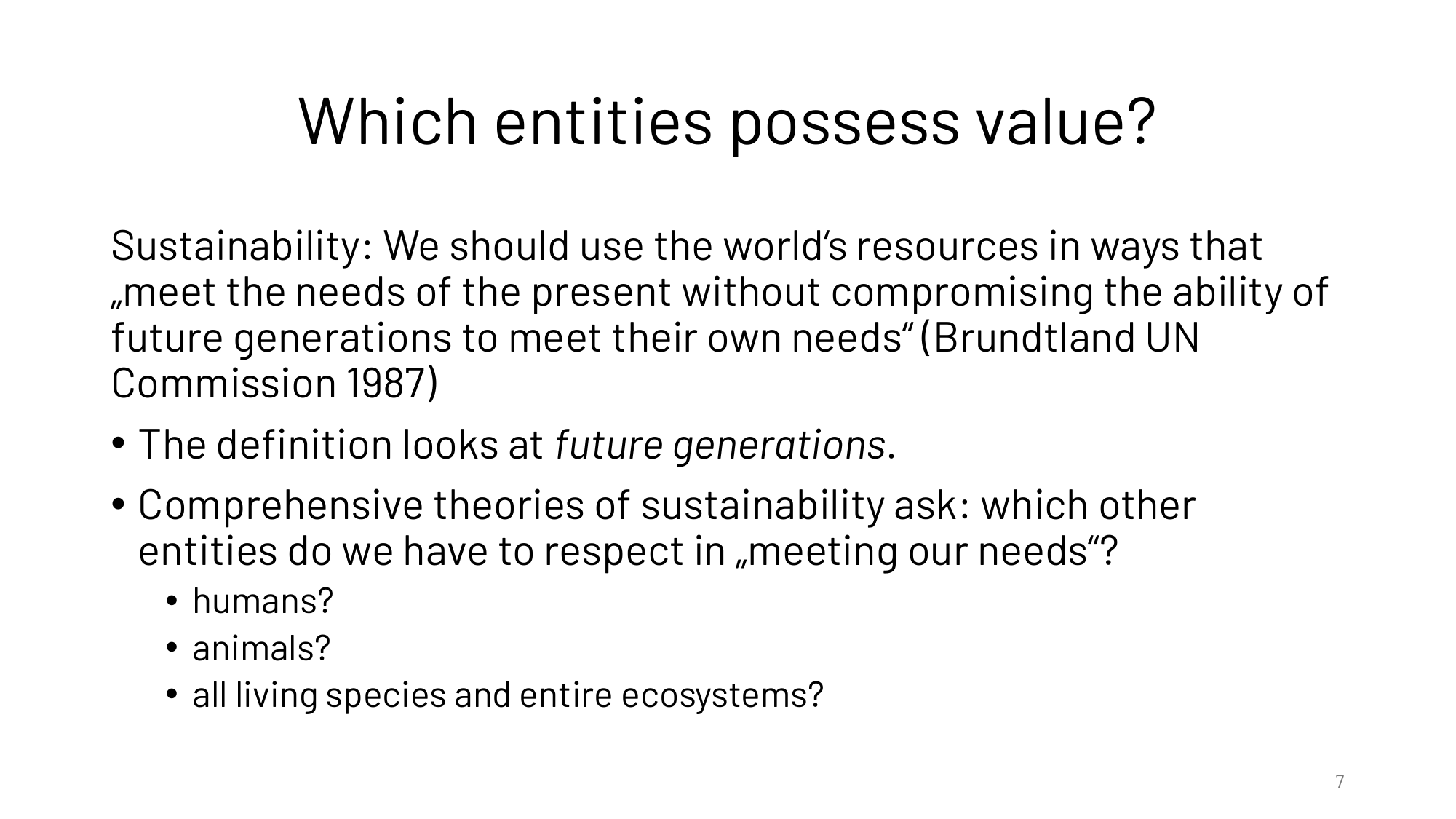

# Which entities possess value?
Sustainability: We should use the world‘s resources in ways that „meet the needs of the present without compromising the ability of future generations to meet their own needs“ (Brundtland UN Commission 1987)
The definition looks at future generations.
Comprehensive theories of sustainability ask: which other entities do we have to respect in „meeting our needs“?
humans?
animals?
all living species and entire ecosystems?
7